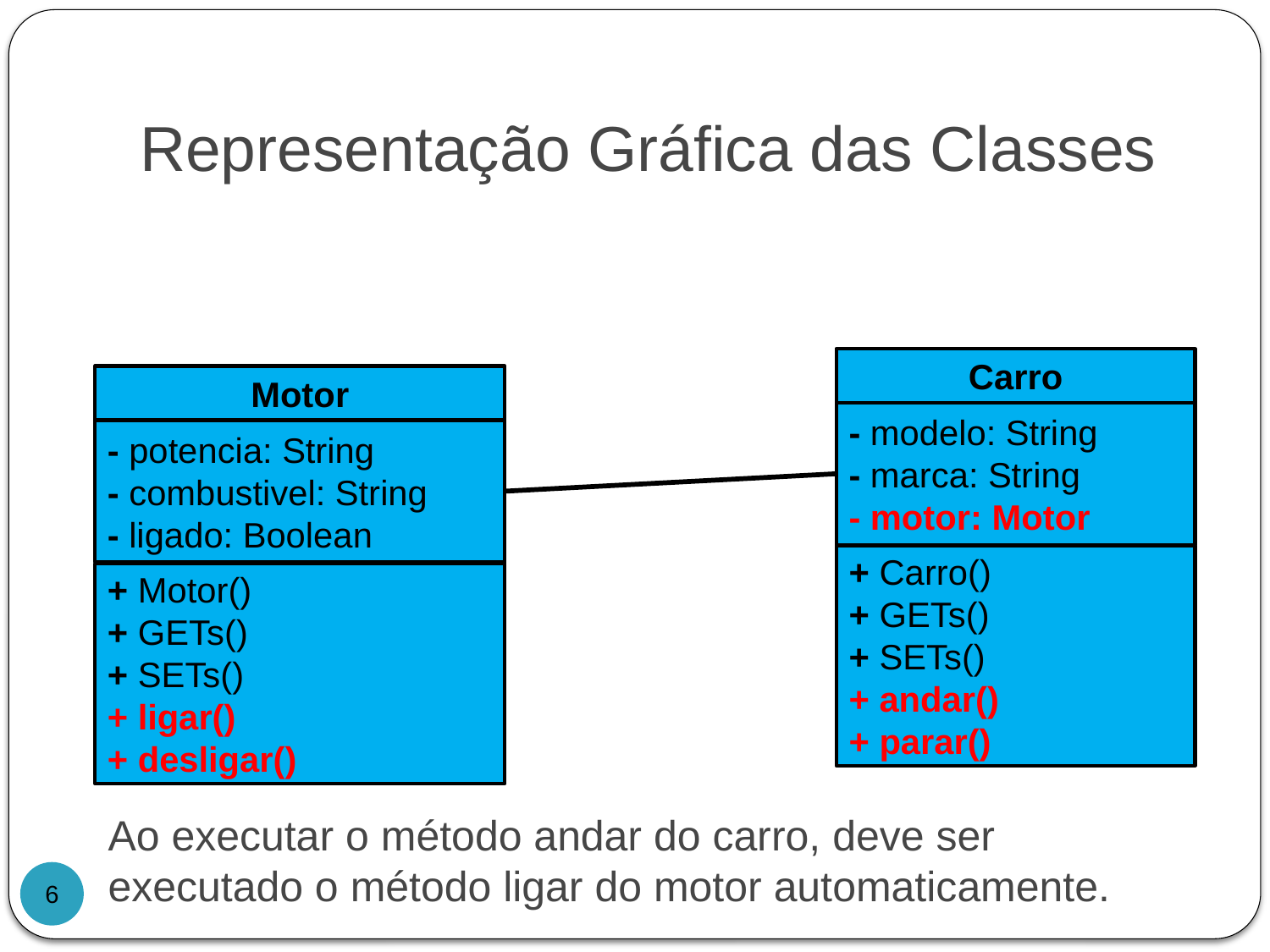

# Representação Gráfica das Classes

Carro
- modelo: String
- marca: String
- motor: Motor
+ Carro()
+ GETs()
+ SETs()
+ andar()
+ parar()
Motor
- potencia: String
- combustivel: String
- ligado: Boolean
+ Motor()
+ GETs()
+ SETs()
+ ligar()
+ desligar()
Ao executar o método andar do carro, deve ser executado o método ligar do motor automaticamente.
6